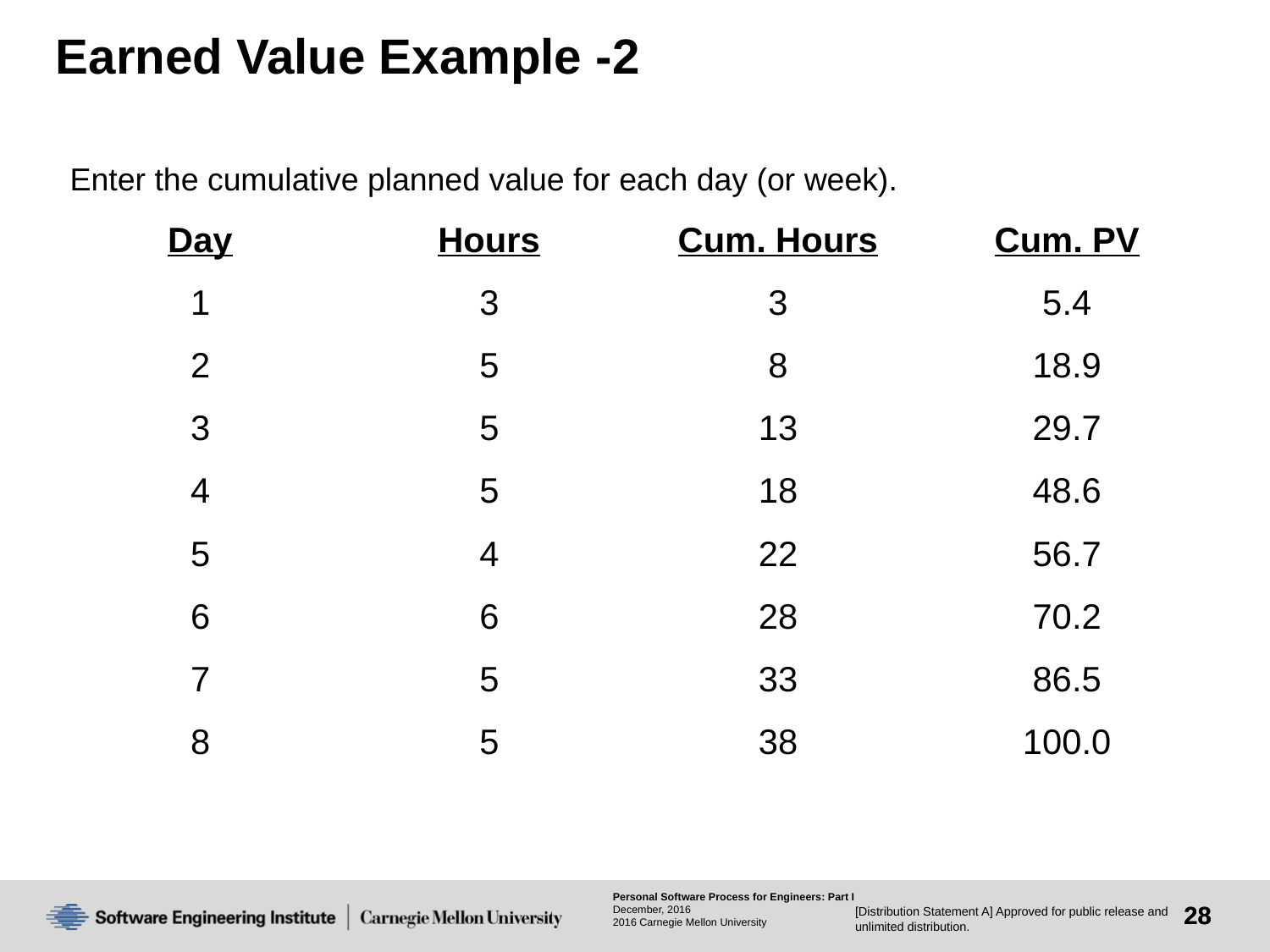

# Earned Value Example -2
Enter the cumulative planned value for each day (or week).

| Day | Hours | Cum. Hours | Cum. PV |
| --- | --- | --- | --- |
| 1 | 3 | 3 | 5.4 |
| 2 | 5 | 8 | 18.9 |
| 3 | 5 | 13 | 29.7 |
| 4 | 5 | 18 | 48.6 |
| 5 | 4 | 22 | 56.7 |
| 6 | 6 | 28 | 70.2 |
| 7 | 5 | 33 | 86.5 |
| 8 | 5 | 38 | 100.0 |